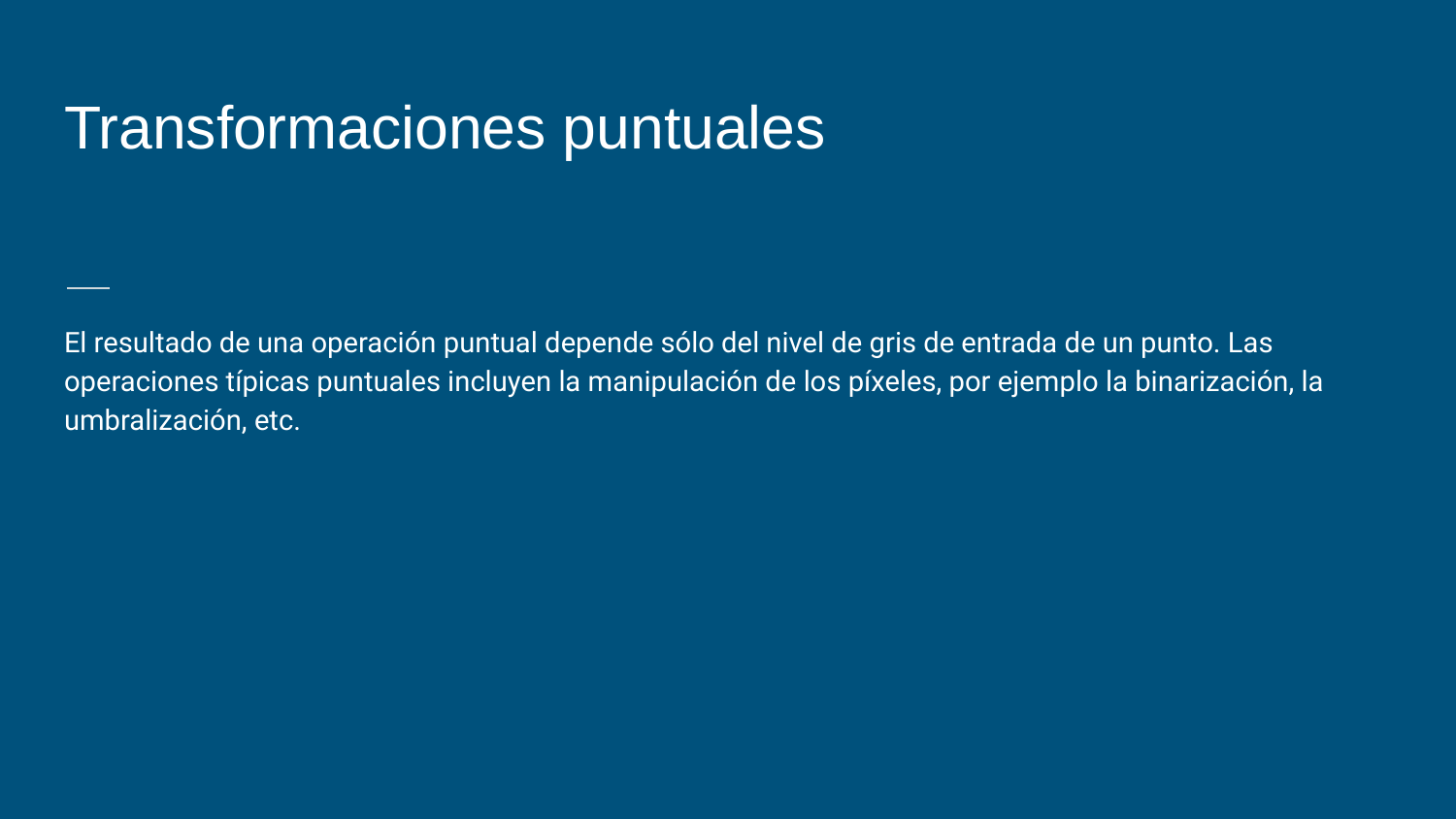

Transformaciones puntuales
El resultado de una operación puntual depende sólo del nivel de gris de entrada de un punto. Las operaciones típicas puntuales incluyen la manipulación de los píxeles, por ejemplo la binarización, la umbralización, etc.